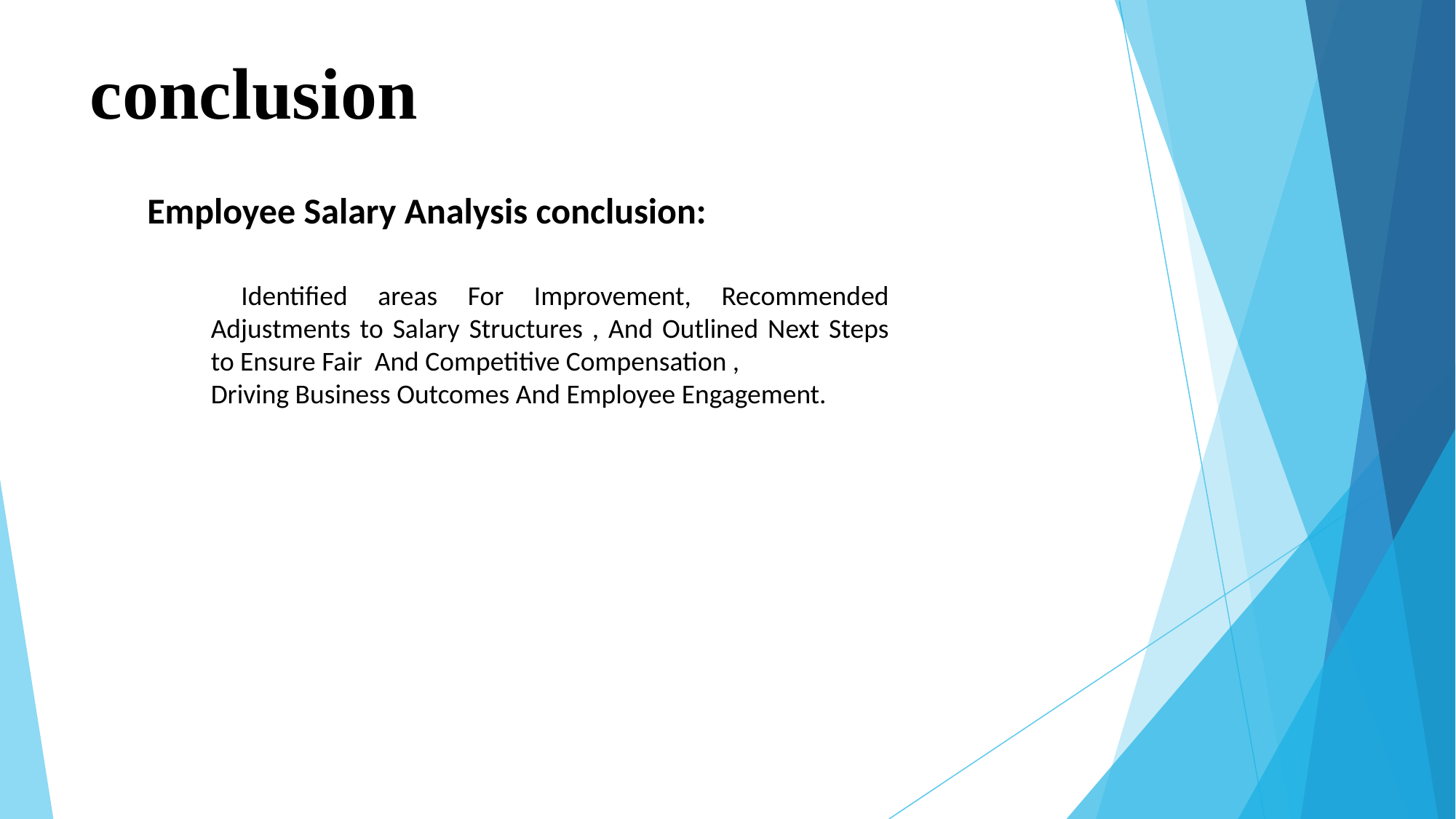

# conclusion
Employee Salary Analysis conclusion:
 Identified areas For Improvement, Recommended Adjustments to Salary Structures , And Outlined Next Steps to Ensure Fair  And Competitive Compensation ,
Driving Business Outcomes And Employee Engagement.